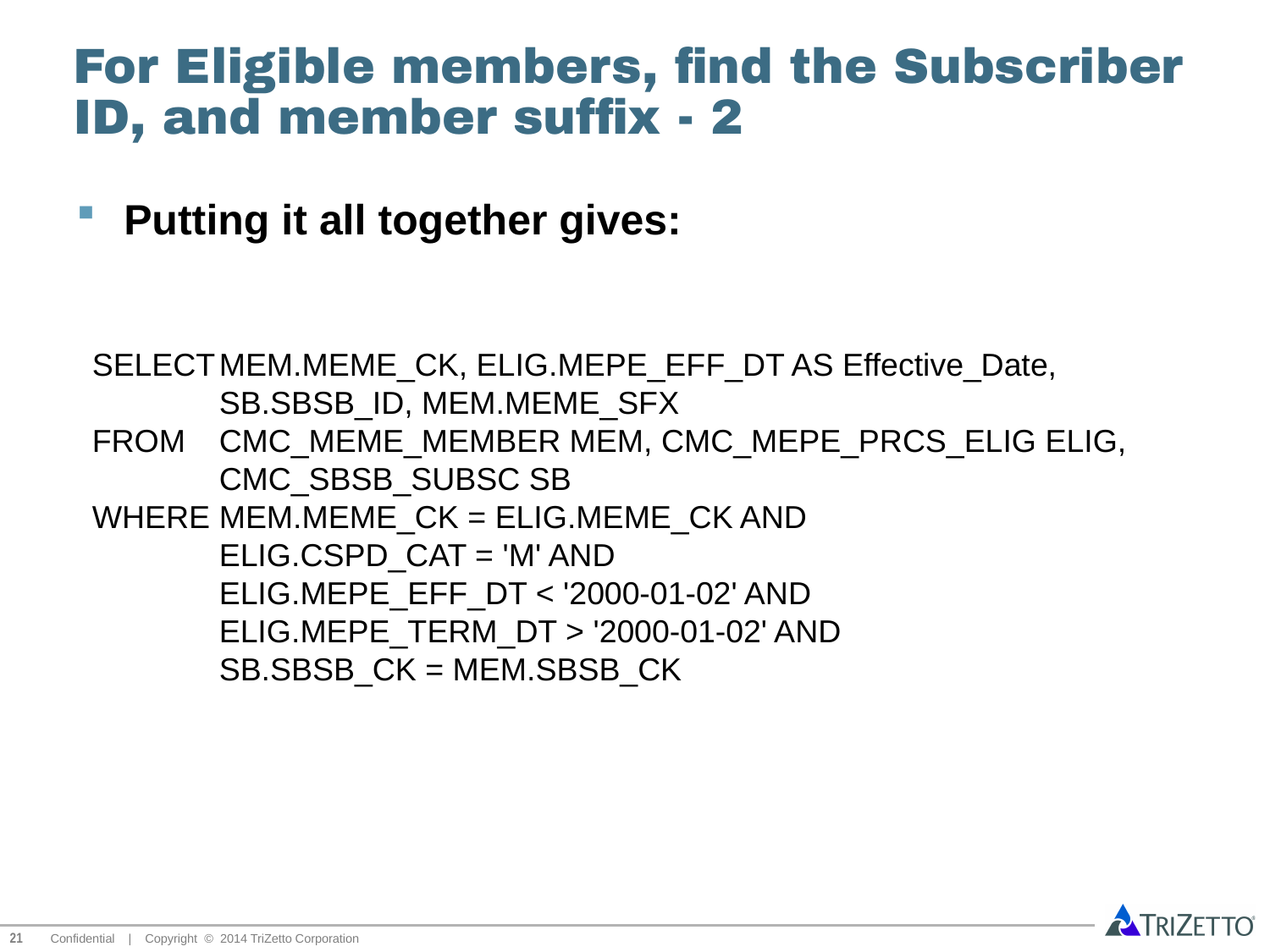

# For Eligible members, find the Subscriber ID, and member suffix - 2
Putting it all together gives:
SELECT	MEM.MEME_CK, ELIG.MEPE_EFF_DT AS Effective_Date,
	SB.SBSB_ID, MEM.MEME_SFX
FROM	CMC_MEME_MEMBER MEM, CMC_MEPE_PRCS_ELIG ELIG,
	CMC_SBSB_SUBSC SB
WHERE	MEM.MEME_CK = ELIG.MEME_CK AND
	ELIG.CSPD_CAT = 'M' AND
	ELIG.MEPE_EFF_DT < '2000-01-02' AND
	ELIG.MEPE_TERM_DT > '2000-01-02' AND
	SB.SBSB_CK = MEM.SBSB_CK